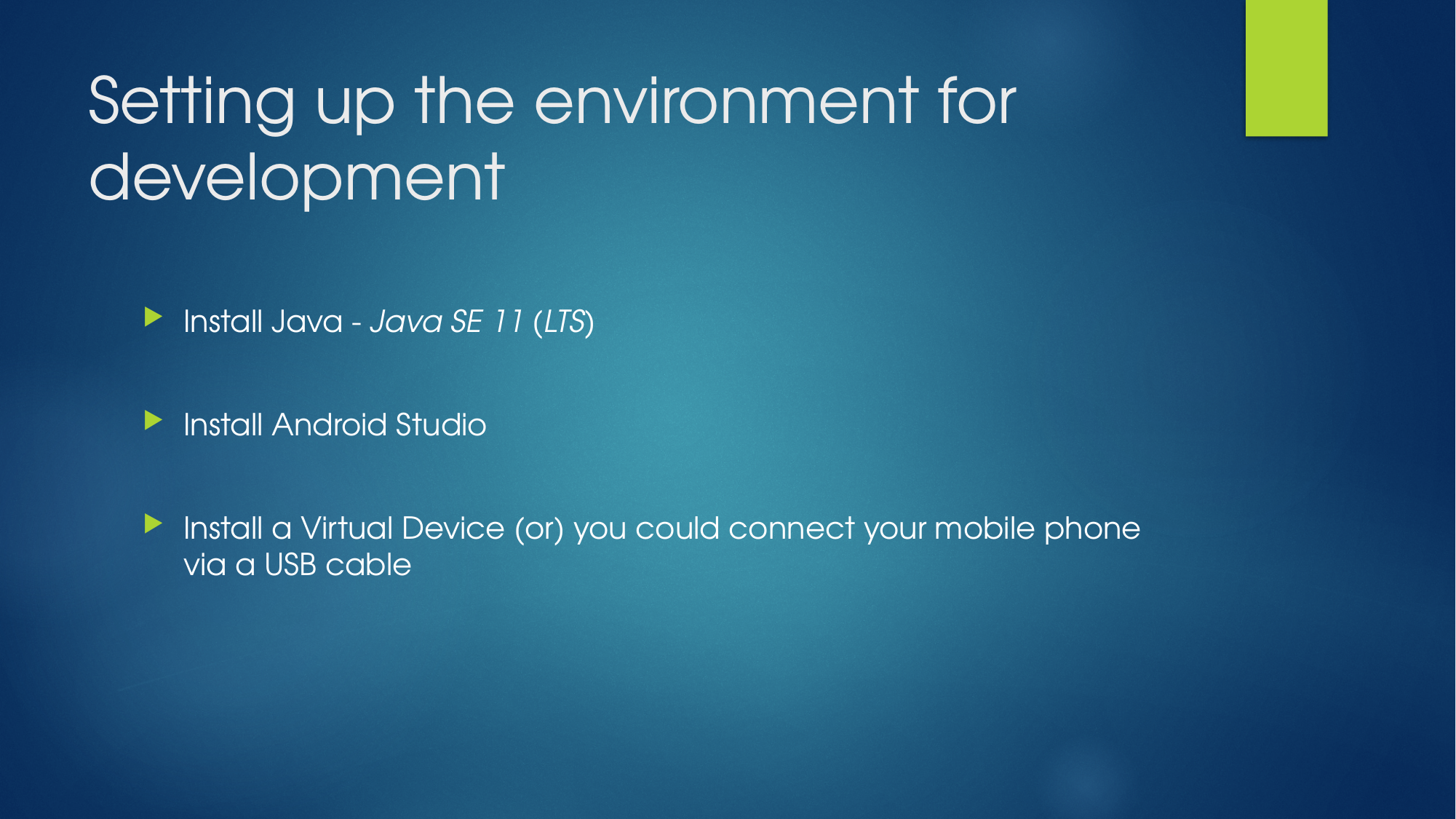

# Setting up the environment for development

Install Java - Java SE 11 (LTS)

Install Android Studio

Install a Virtual Device (or) you could connect your mobile phone via a USB cable